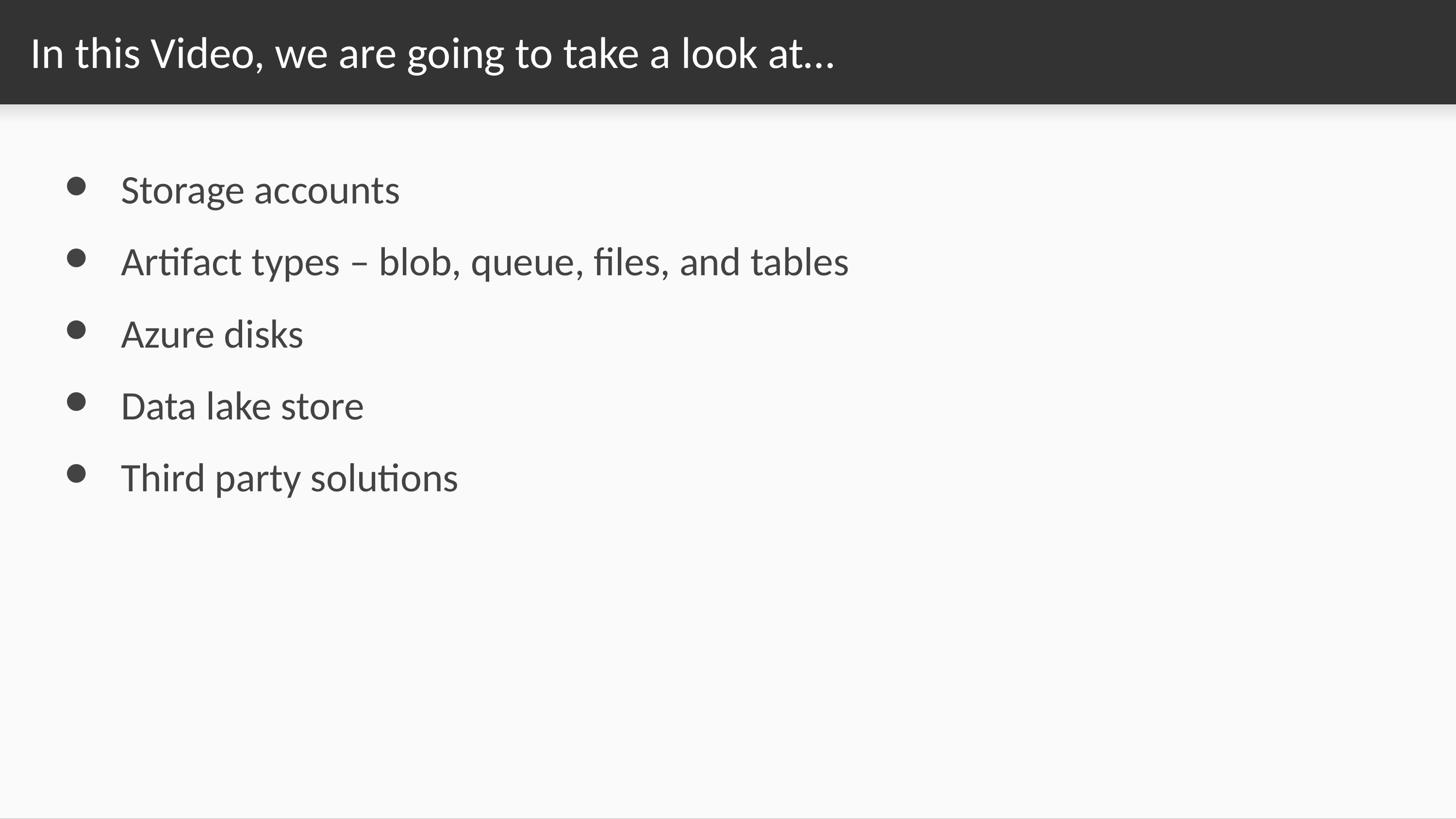

# In this Video, we are going to take a look at…
Storage accounts
Artifact types – blob, queue, files, and tables
Azure disks
Data lake store
Third party solutions